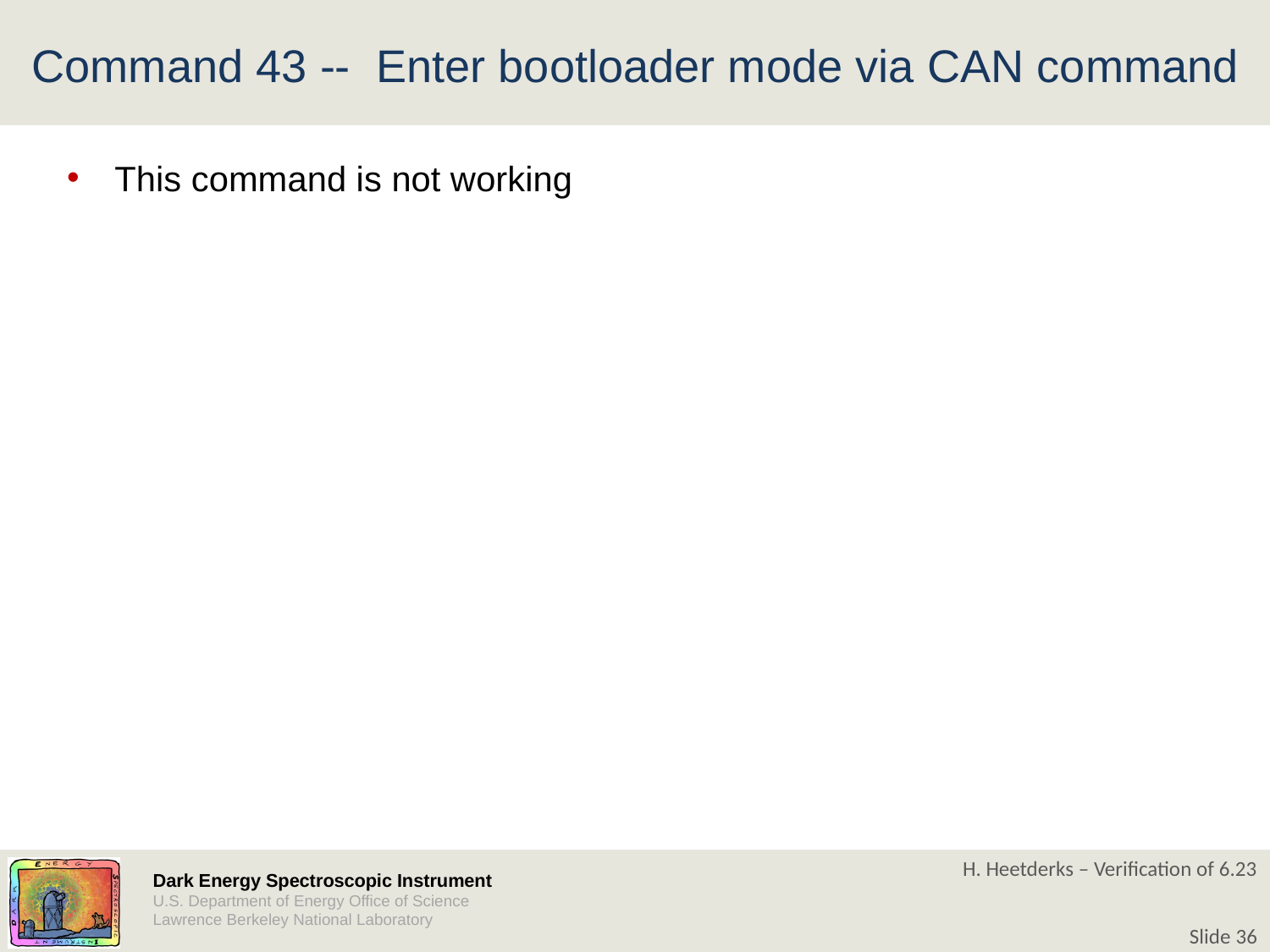

# Command 43 --  Enter bootloader mode via CAN command
This command is not working

H. Heetderks – Verification of 6.23
Slide 36